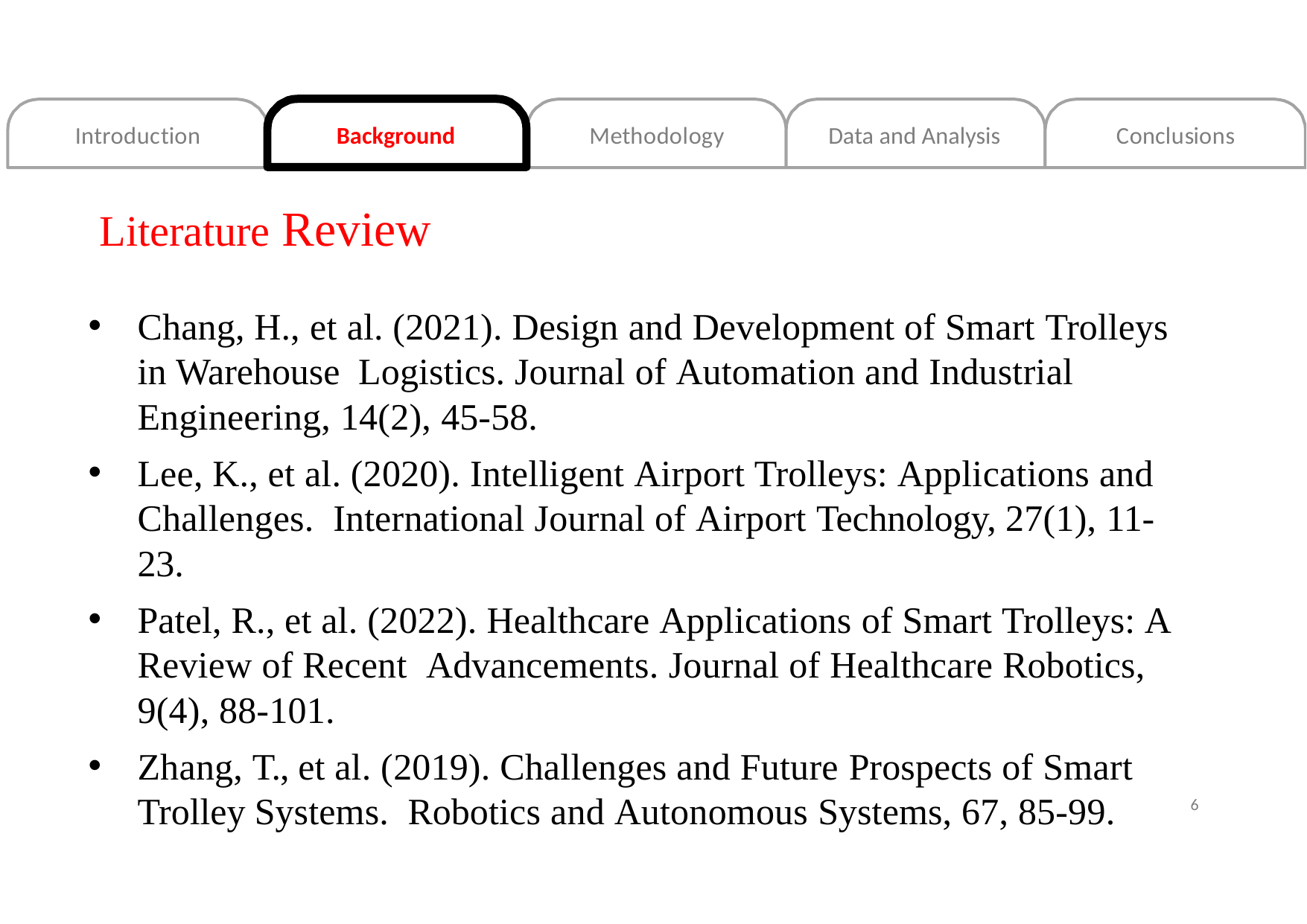

Introduction
Background
Methodology
Data and Analysis
Conclusions
Literature Review

Chang, H., et al. (2021). Design and Development of Smart Trolleys in Warehouse  Logistics. Journal of Automation and Industrial Engineering, 14(2), 45-58.
Lee, K., et al. (2020). Intelligent Airport Trolleys: Applications and Challenges.  International Journal of Airport Technology, 27(1), 11-23.
Patel, R., et al. (2022). Healthcare Applications of Smart Trolleys: A Review of Recent  Advancements. Journal of Healthcare Robotics, 9(4), 88-101.
Zhang, T., et al. (2019). Challenges and Future Prospects of Smart Trolley Systems.  Robotics and Autonomous Systems, 67, 85-99.
6